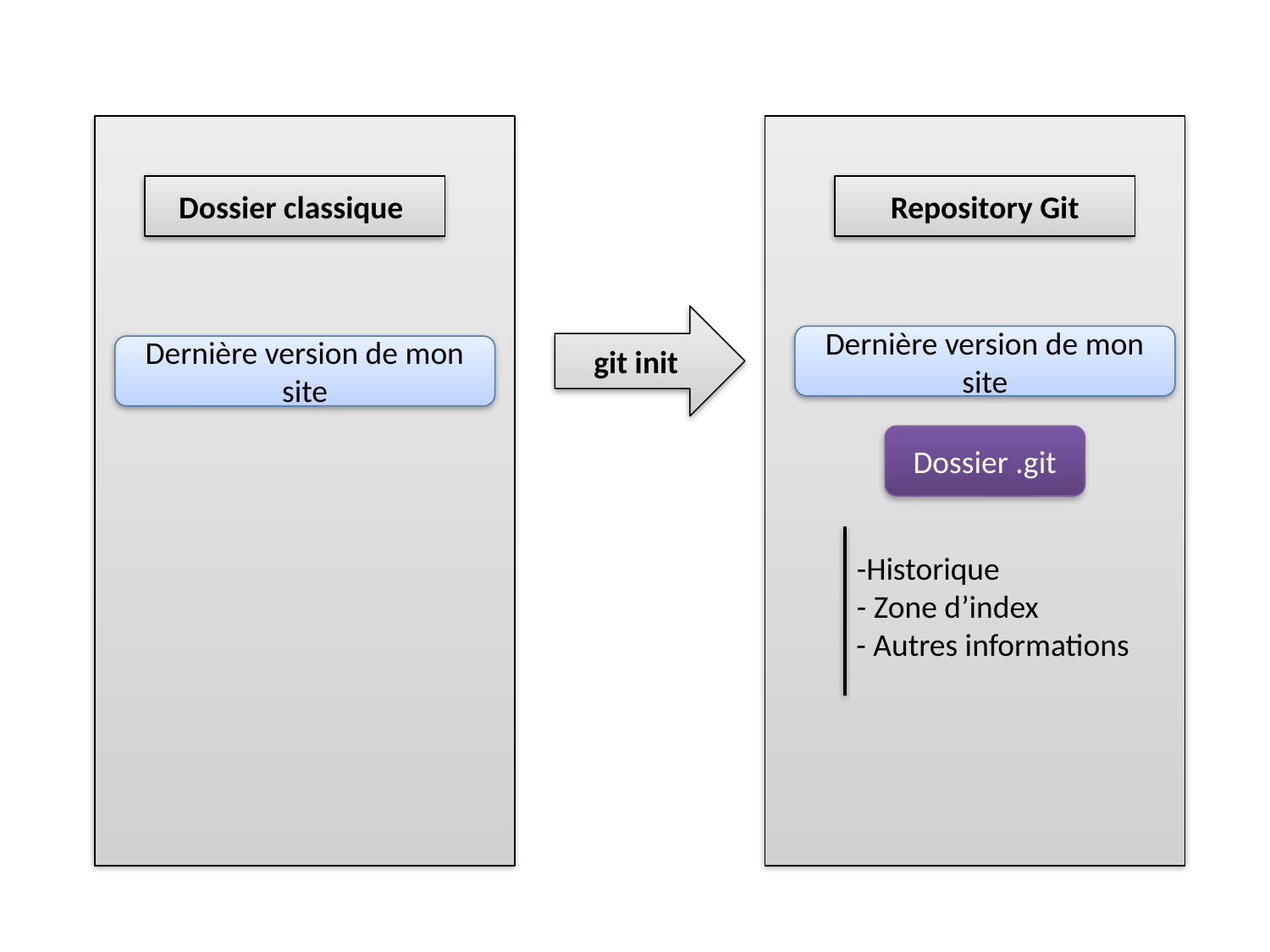

-Historique
           - Zone d’index
           - Autres informations

Dossier classique
Repository Git
git init
Dernière version de mon site
Dernière version de mon site
Dossier .git